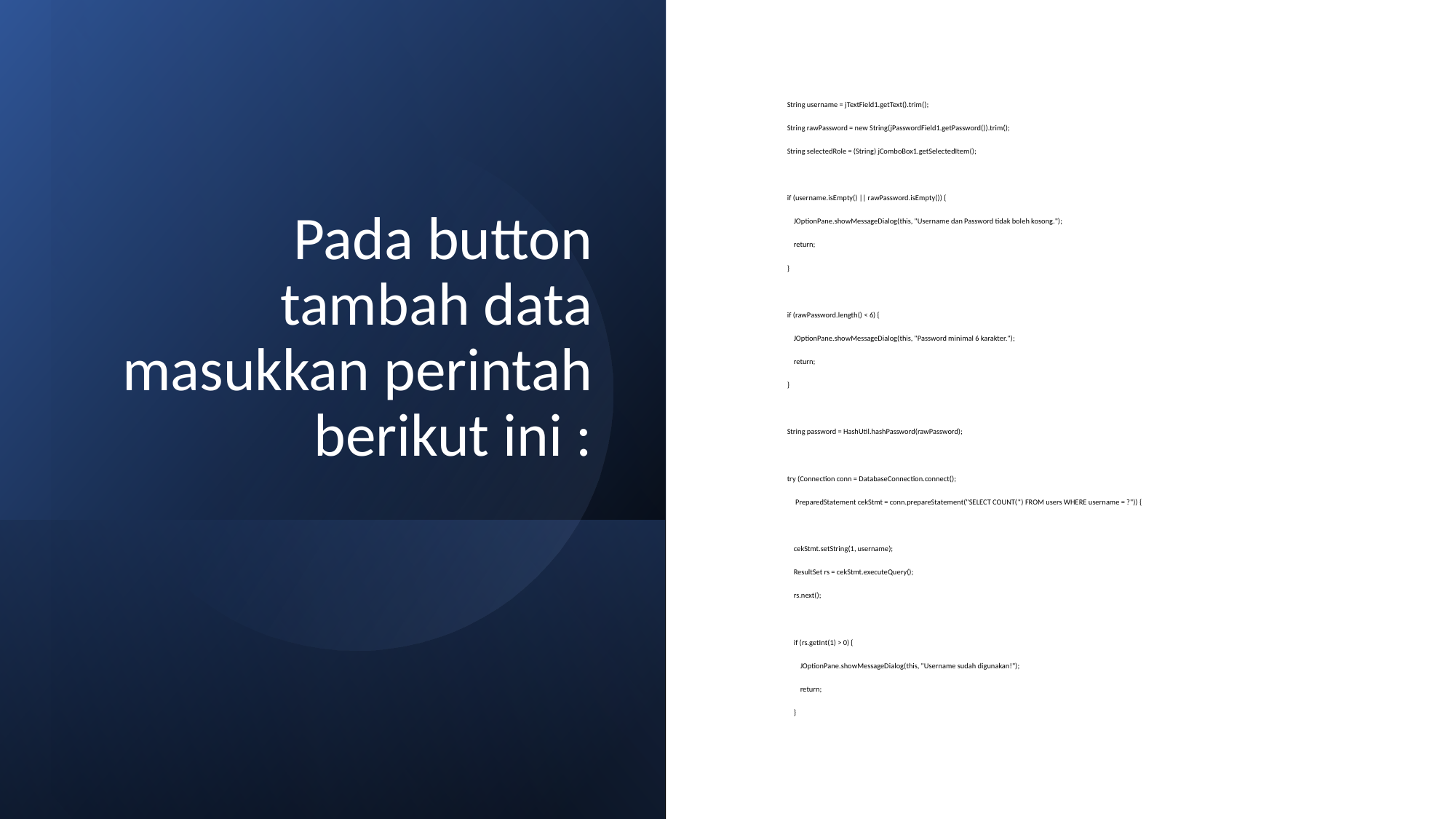

# Pada button tambah data masukkan perintah berikut ini :

String username = jTextField1.getText().trim();
String rawPassword = new String(jPasswordField1.getPassword()).trim();
String selectedRole = (String) jComboBox1.getSelectedItem();

if (username.isEmpty() || rawPassword.isEmpty()) {
    JOptionPane.showMessageDialog(this, "Username dan Password tidak boleh kosong.");
    return;
}

if (rawPassword.length() < 6) {
    JOptionPane.showMessageDialog(this, "Password minimal 6 karakter.");
    return;
}

String password = HashUtil.hashPassword(rawPassword);

try (Connection conn = DatabaseConnection.connect();
     PreparedStatement cekStmt = conn.prepareStatement("SELECT COUNT(*) FROM users WHERE username = ?")) {

    cekStmt.setString(1, username);
    ResultSet rs = cekStmt.executeQuery();
    rs.next();

    if (rs.getInt(1) > 0) {
        JOptionPane.showMessageDialog(this, "Username sudah digunakan!");
        return;
    }